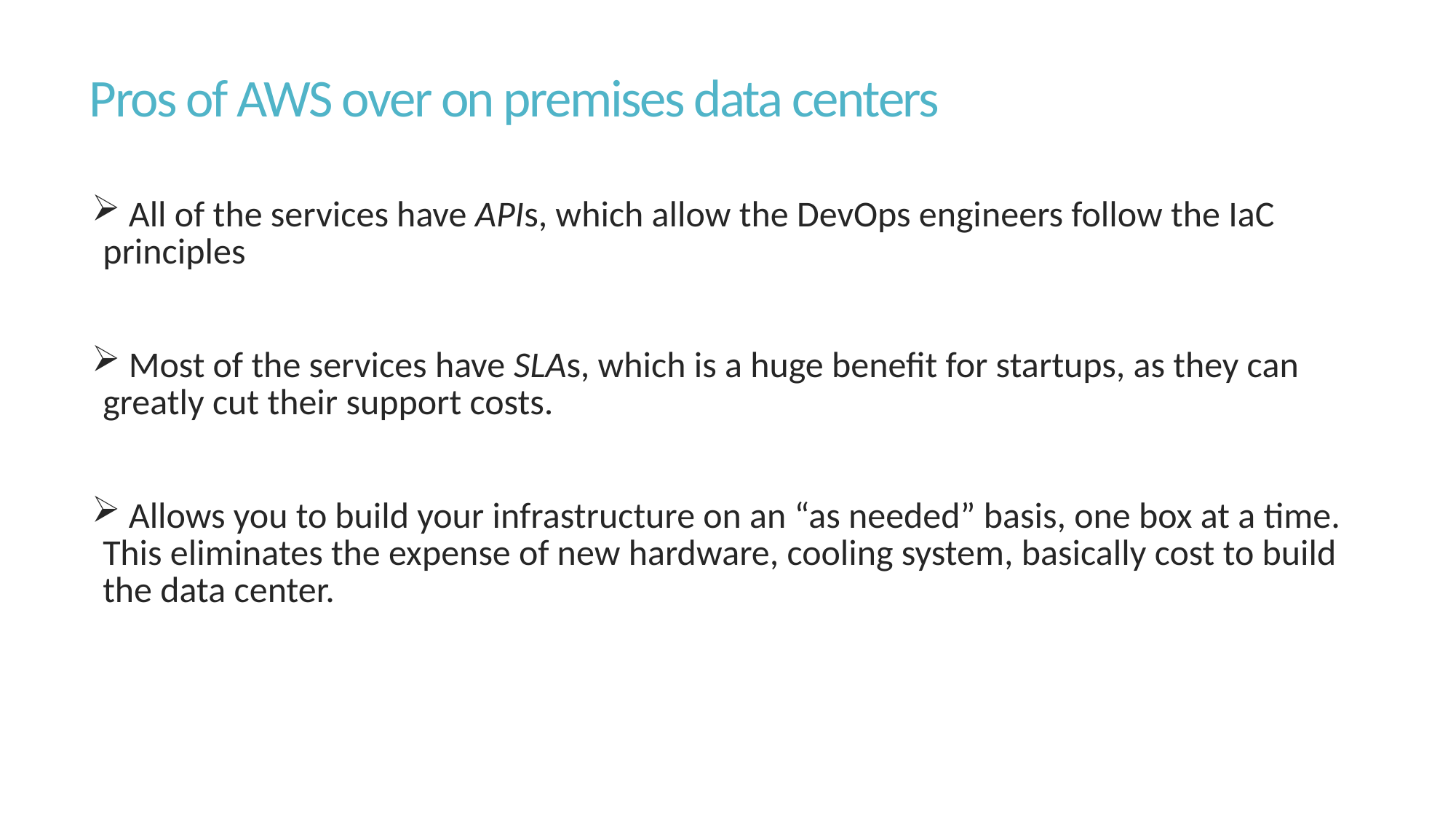

# Pros of AWS over on premises data centers
 All of the services have APIs, which allow the DevOps engineers follow the IaC principles

 Most of the services have SLAs, which is a huge benefit for startups, as they can greatly cut their support costs.

 Allows you to build your infrastructure on an “as needed” basis, one box at a time. This eliminates the expense of new hardware, cooling system, basically cost to build the data center.